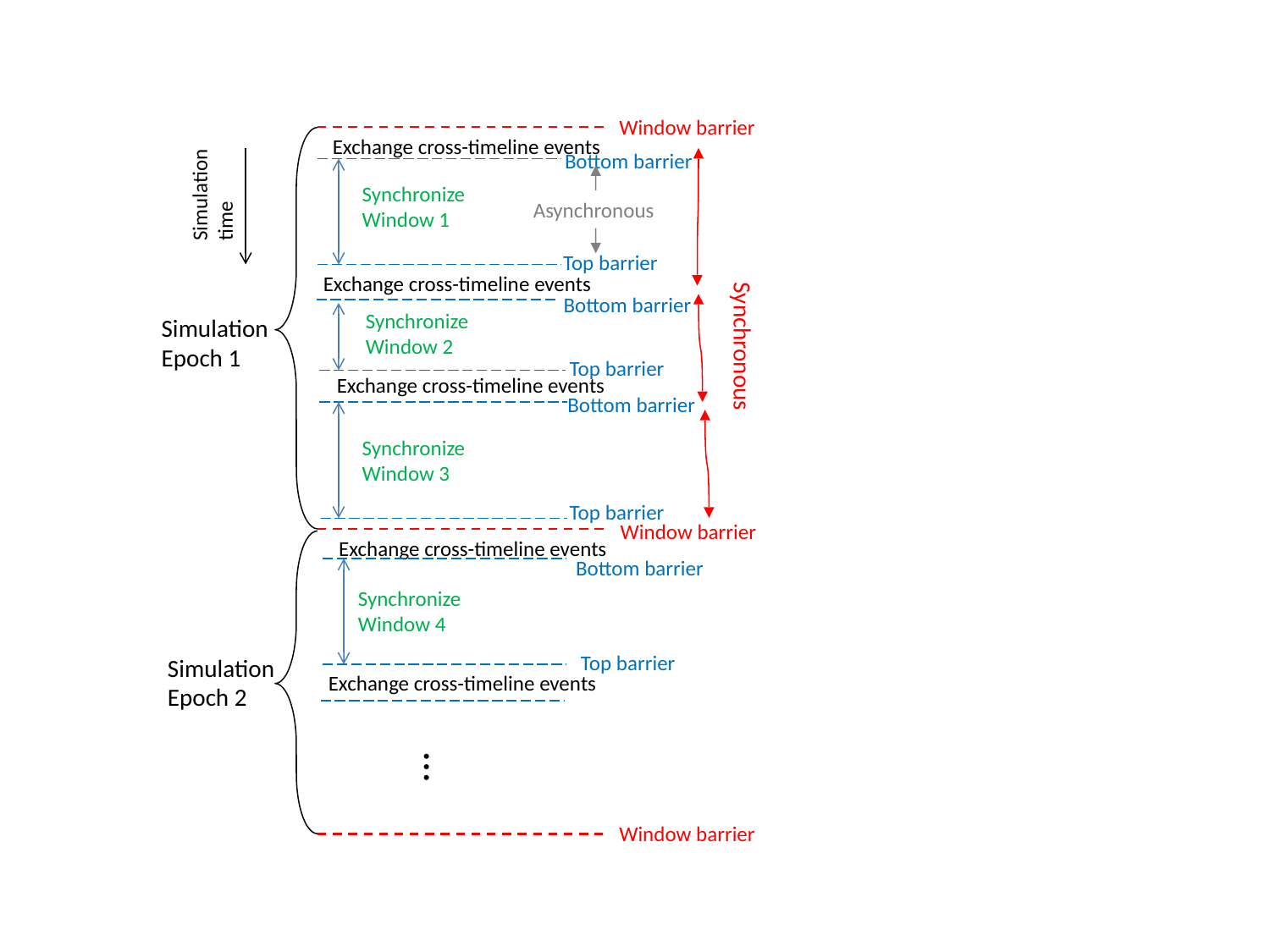

Window barrier
Exchange cross-timeline events
Simulation time

Bottom barrier
Synchronize
Window 1
Asynchronous
Top barrier
Exchange cross-timeline events
Synchronous
Bottom barrier
Synchronize
Window 2
Simulation
Epoch 1
Top barrier
Exchange cross-timeline events
Bottom barrier
Synchronize
Window 3
Top barrier
Window barrier
Exchange cross-timeline events

Bottom barrier
Synchronize
Window 4
Top barrier
Simulation
Epoch 2
Exchange cross-timeline events
…
Window barrier